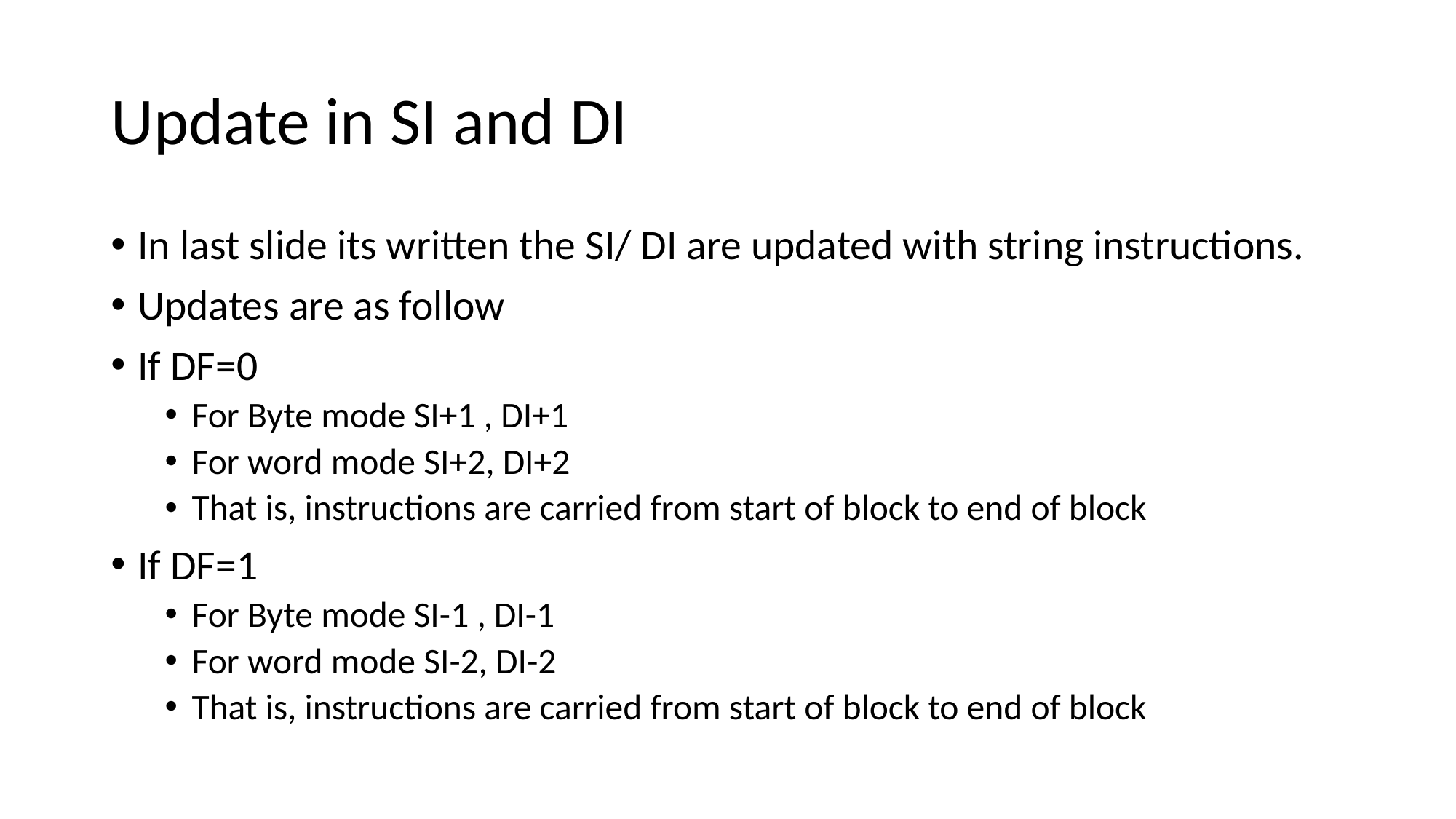

# Update in SI and DI
In last slide its written the SI/ DI are updated with string instructions.
Updates are as follow
If DF=0
For Byte mode SI+1 , DI+1
For word mode SI+2, DI+2
That is, instructions are carried from start of block to end of block
If DF=1
For Byte mode SI-1 , DI-1
For word mode SI-2, DI-2
That is, instructions are carried from start of block to end of block